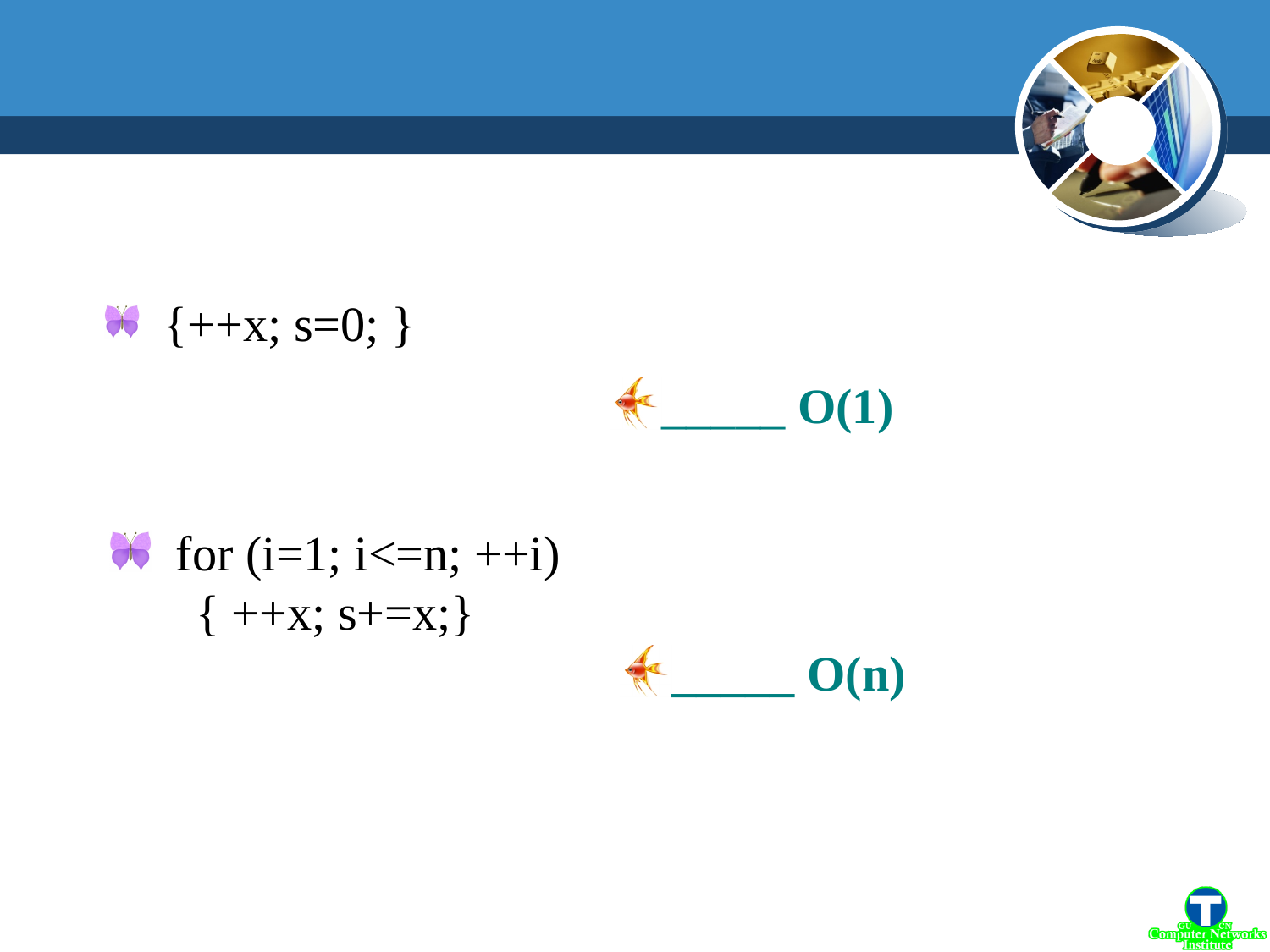

{++x; s=0; }
_____ O(1)

  for (i=1; i<=n; ++i)
       { ++x; s+=x;}
_____ O(n)